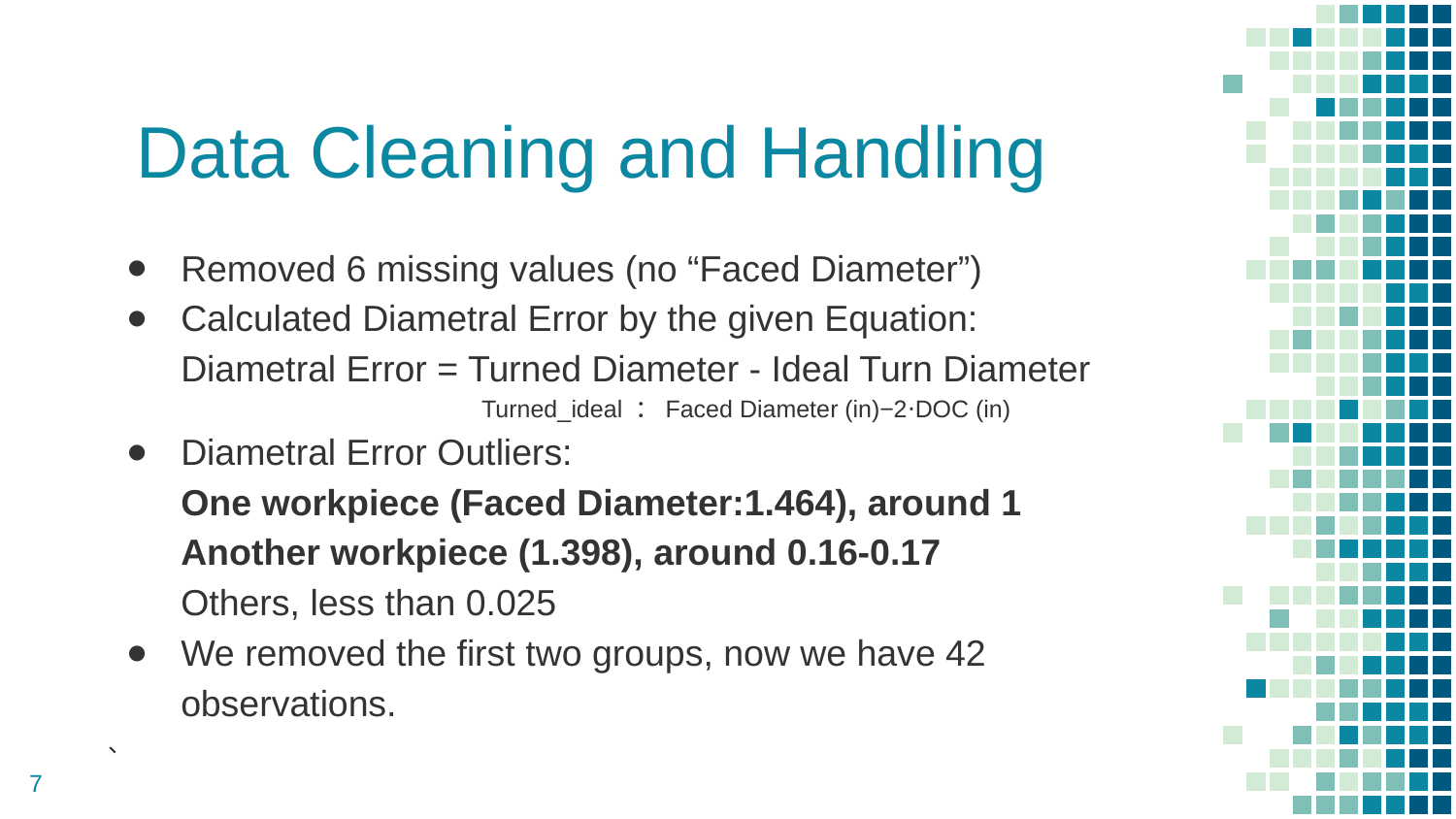

# Data Cleaning and Handling

Removed 6 missing values (no “Faced Diameter”)
Calculated Diametral Error by the given Equation:
Diametral Error = Turned Diameter - Ideal Turn Diameter
                                                       Turned_ideal ：Faced Diameter (in)−2⋅DOC (in)
Diametral Error Outliers:
One workpiece (Faced Diameter:1.464), around 1
Another workpiece (1.398), around 0.16-0.17
Others, less than 0.025
We removed the first two groups, now we have 42 observations.
、

7